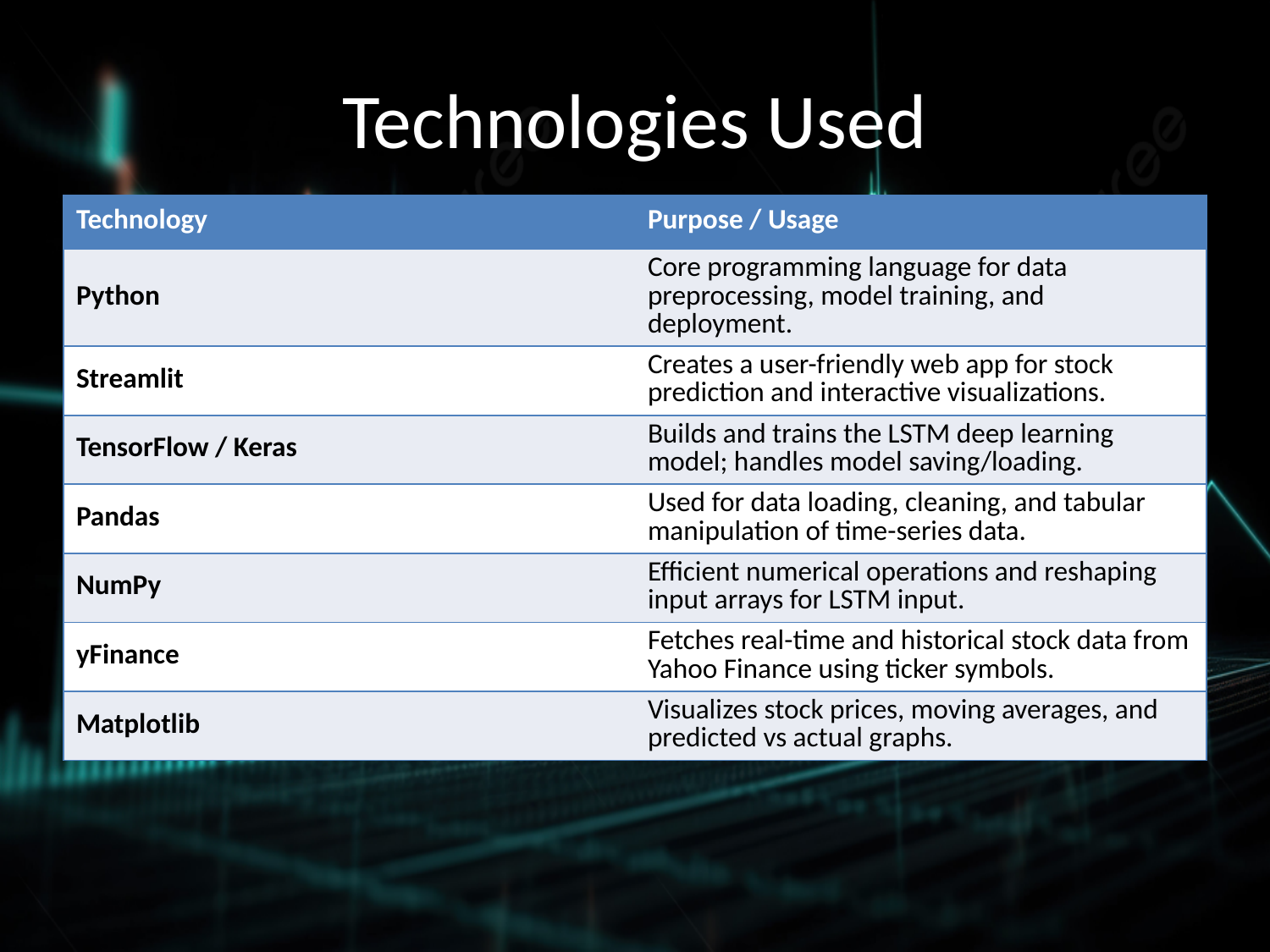

# Technologies Used
| Technology | Purpose / Usage |
| --- | --- |
| Python | Core programming language for data preprocessing, model training, and deployment. |
| Streamlit | Creates a user-friendly web app for stock prediction and interactive visualizations. |
| TensorFlow / Keras | Builds and trains the LSTM deep learning model; handles model saving/loading. |
| Pandas | Used for data loading, cleaning, and tabular manipulation of time-series data. |
| NumPy | Efficient numerical operations and reshaping input arrays for LSTM input. |
| yFinance | Fetches real-time and historical stock data from Yahoo Finance using ticker symbols. |
| Matplotlib | Visualizes stock prices, moving averages, and predicted vs actual graphs. |